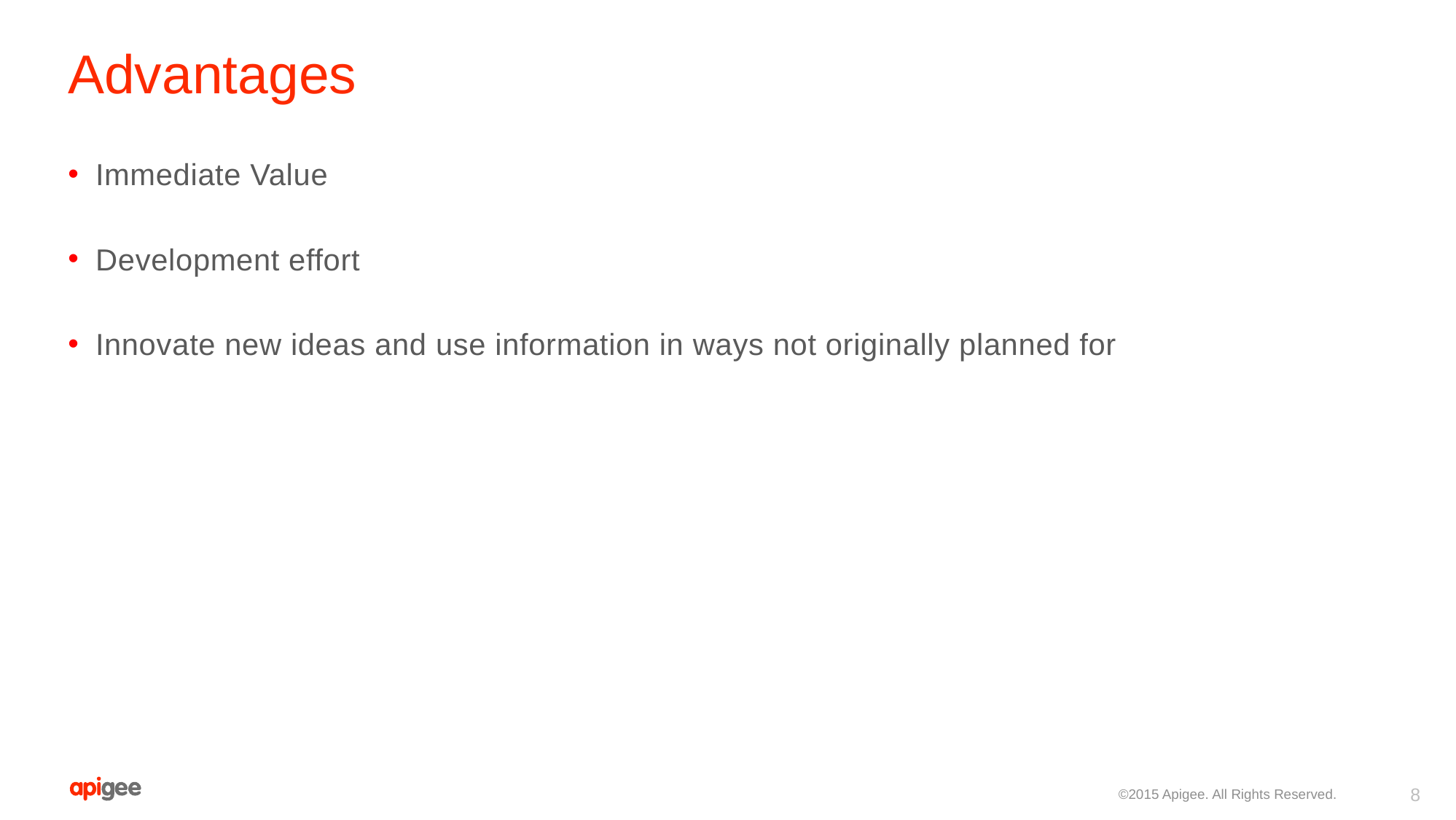

# Advantages
Immediate Value

Development effort

Innovate new ideas and use information in ways not originally planned for
©2015 Apigee. All Rights Reserved.
8